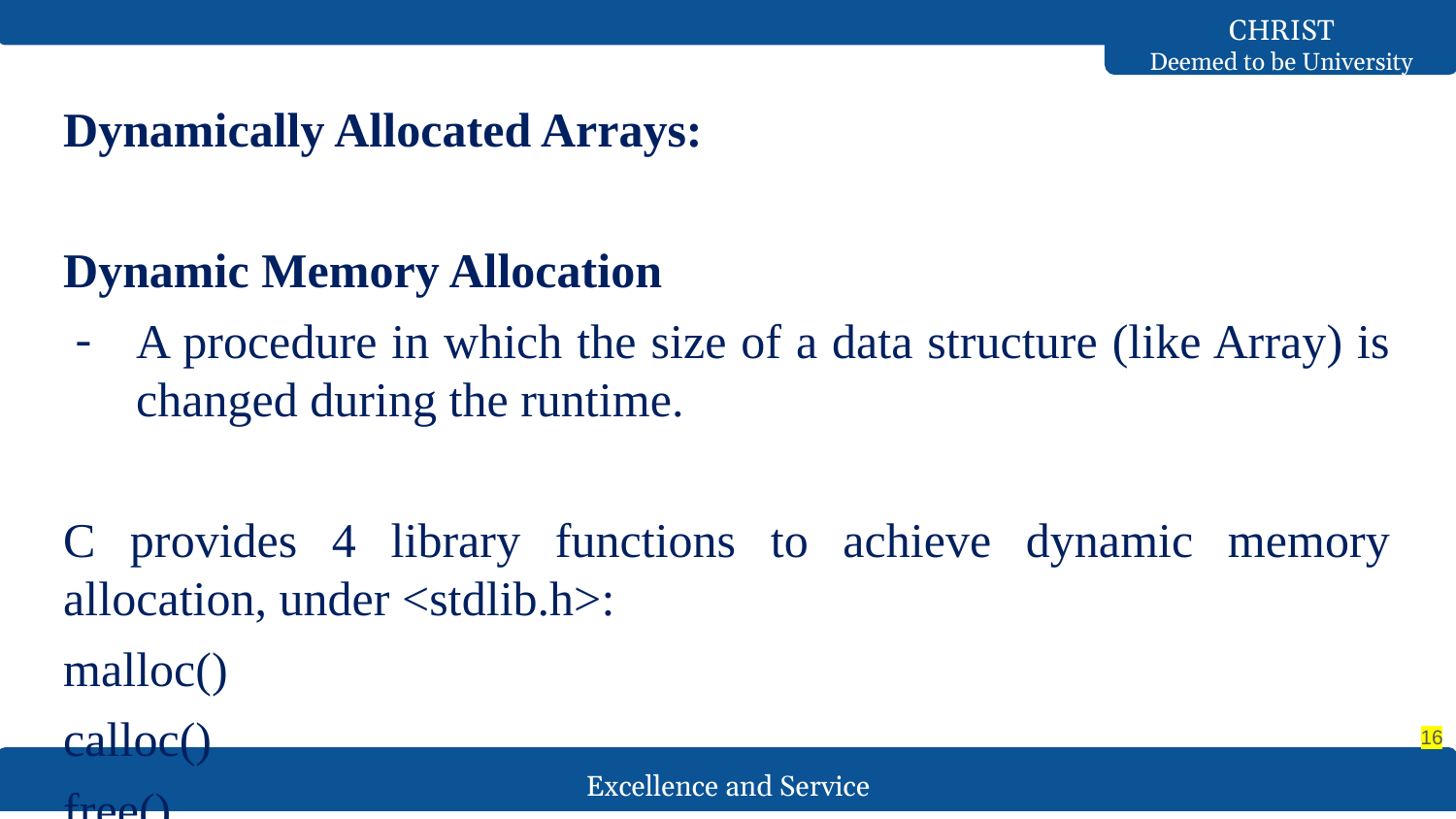

#
Dynamically Allocated Arrays:

Dynamic Memory Allocation
A procedure in which the size of a data structure (like Array) is changed during the runtime.

C provides 4 library functions to achieve dynamic memory allocation, under <stdlib.h>:
malloc()
calloc()
free()
realloc()

16